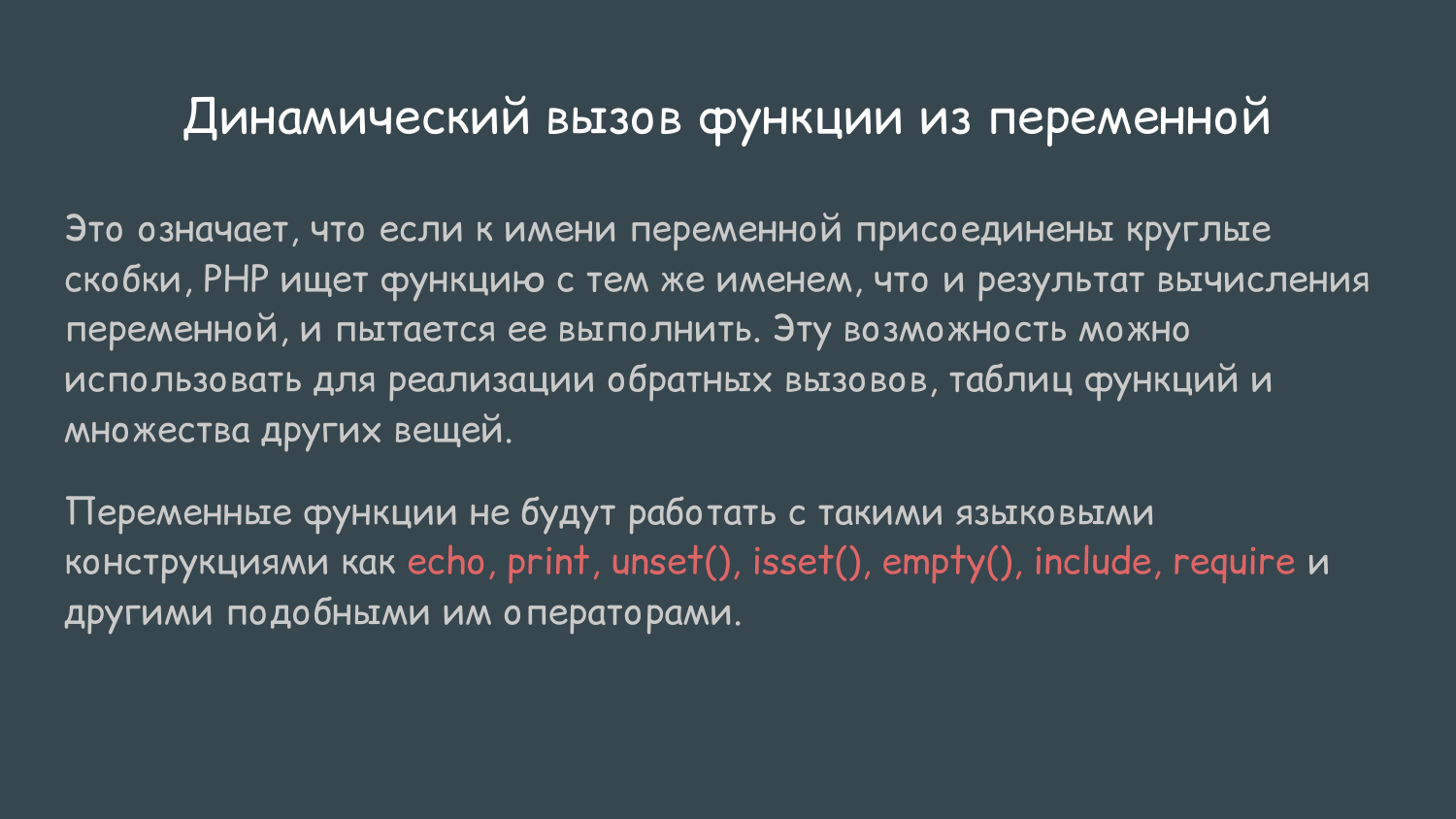

# Динамический вызов функции из переменной
Это означает, что если к имени переменной присоединены круглые скобки, PHP ищет функцию с тем же именем, что и результат вычисления переменной, и пытается ее выполнить. Эту возможность можно использовать для реализации обратных вызовов, таблиц функций и множества других вещей.
Переменные функции не будут работать с такими языковыми конструкциями как echo, print, unset(), isset(), empty(), include, require и другими подобными им операторами.